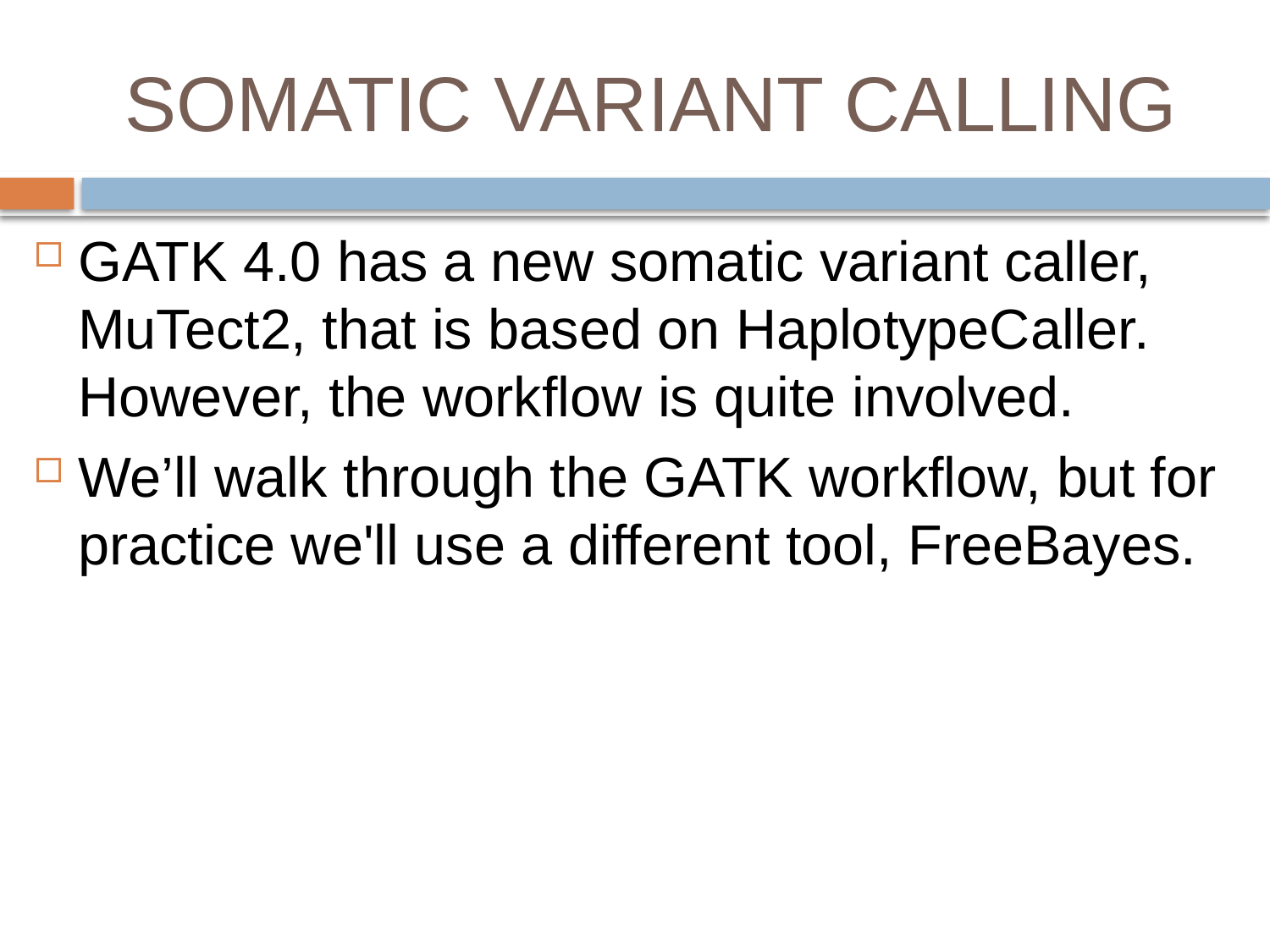

# SOMATIC VARIANT CALLING
GATK 4.0 has a new somatic variant caller, MuTect2, that is based on HaplotypeCaller. However, the workflow is quite involved.
We’ll walk through the GATK workflow, but for practice we'll use a different tool, FreeBayes.